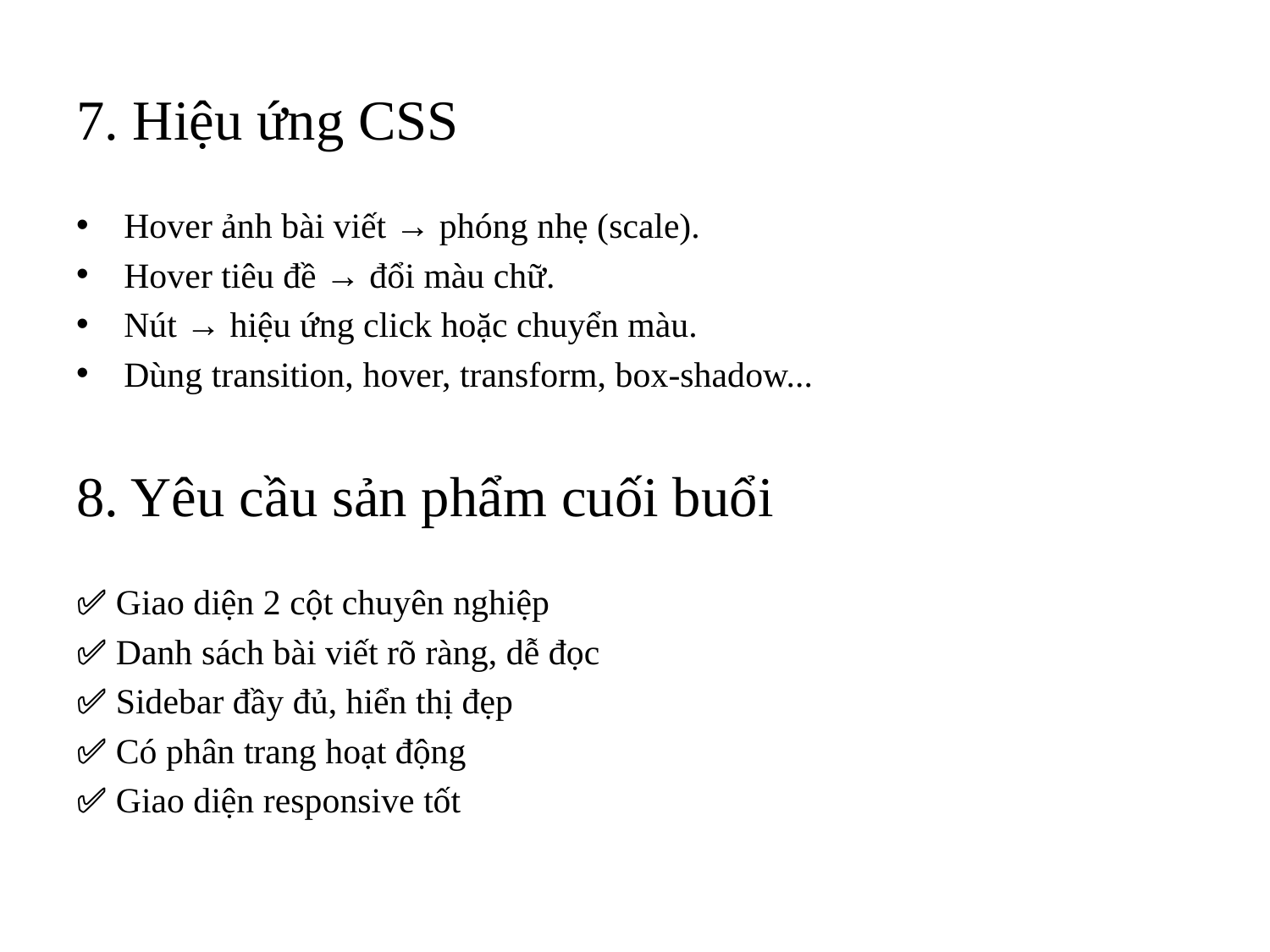

# 7. Hiệu ứng CSS
Hover ảnh bài viết → phóng nhẹ (scale).
Hover tiêu đề → đổi màu chữ.
Nút → hiệu ứng click hoặc chuyển màu.
Dùng transition, hover, transform, box-shadow...
8. Yêu cầu sản phẩm cuối buổi
✅ Giao diện 2 cột chuyên nghiệp
✅ Danh sách bài viết rõ ràng, dễ đọc
✅ Sidebar đầy đủ, hiển thị đẹp
✅ Có phân trang hoạt động
✅ Giao diện responsive tốt